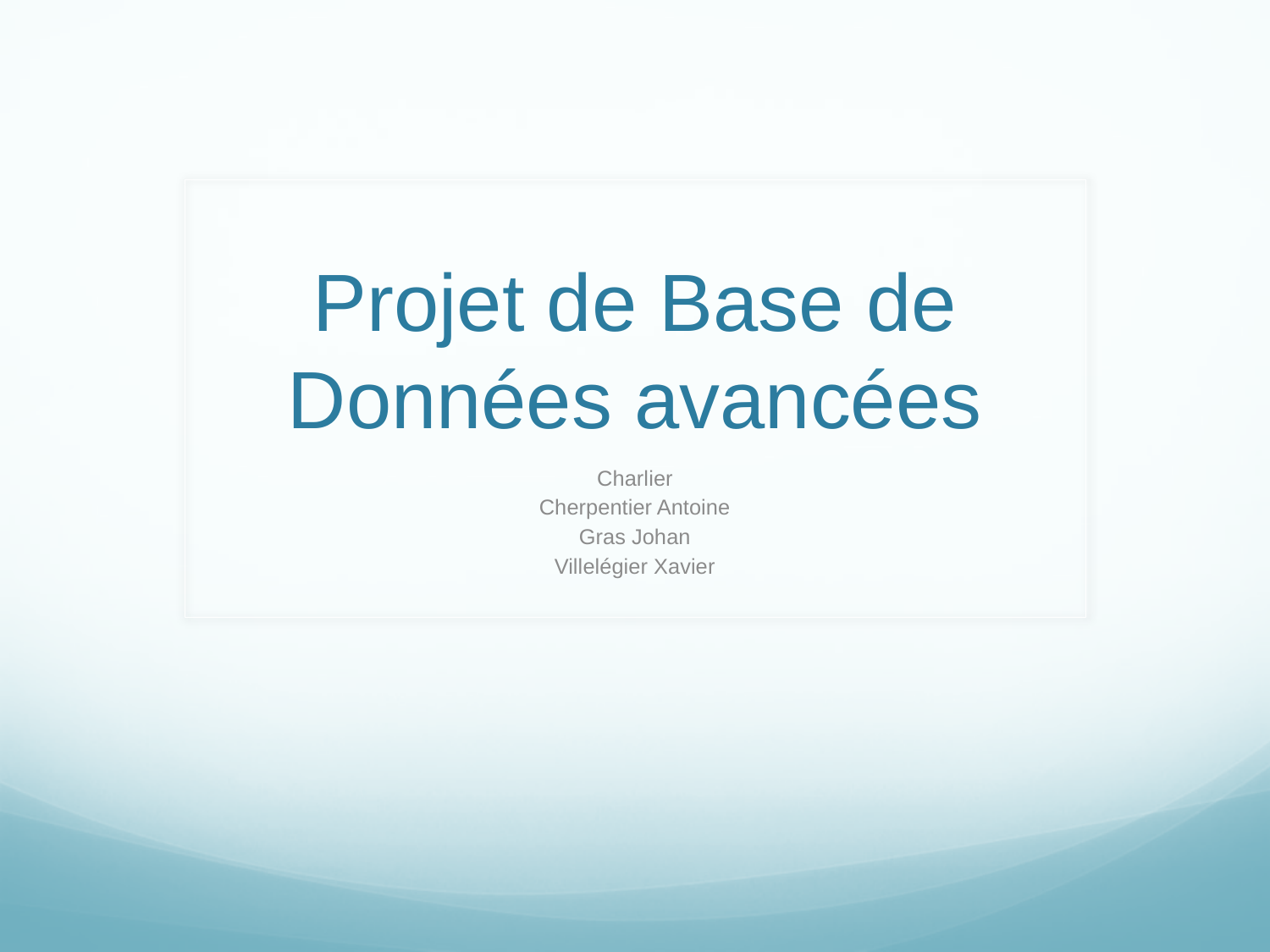

# Projet de Base de Données avancées
Charlier
Cherpentier Antoine
Gras Johan
Villelégier Xavier